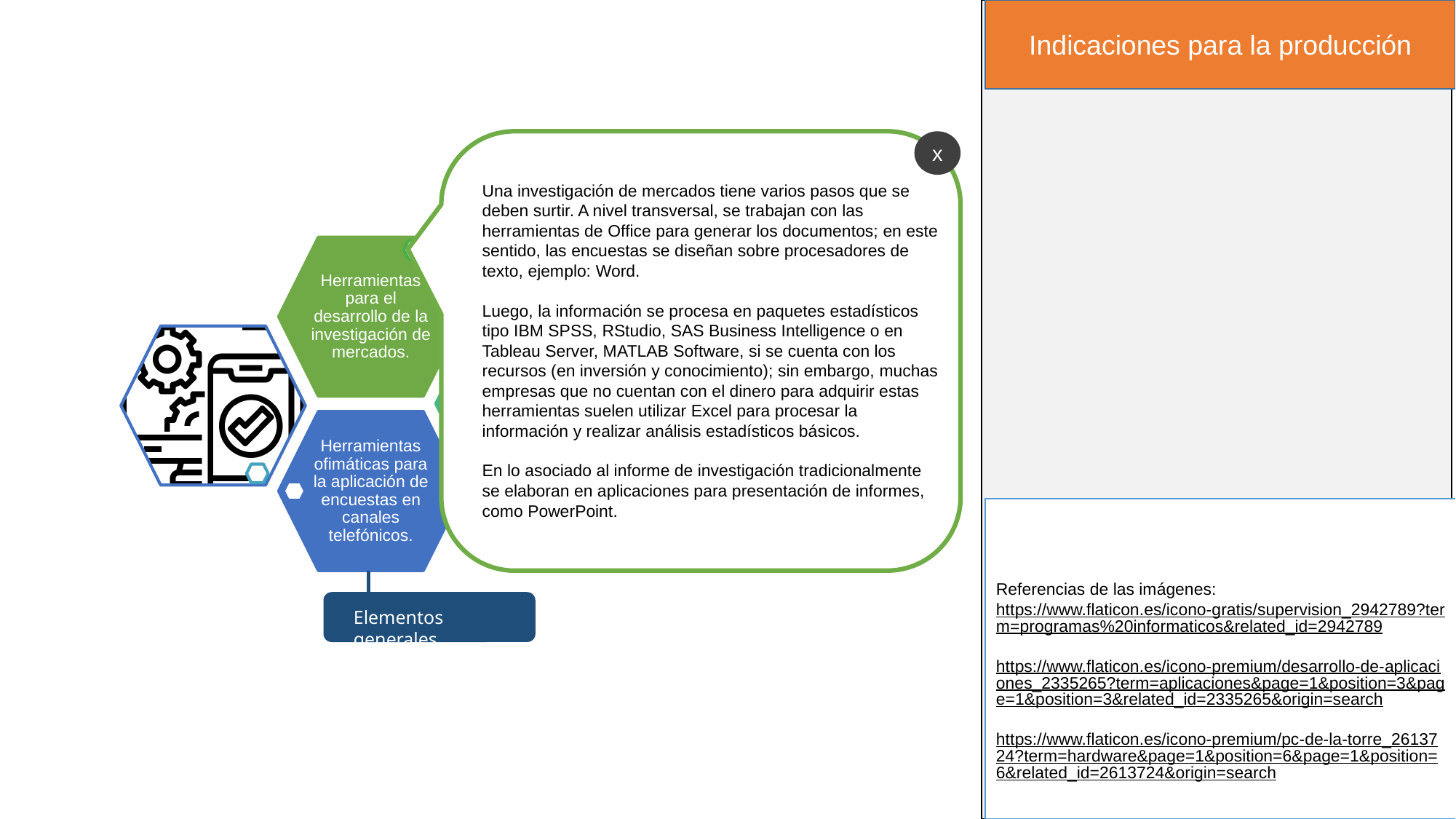

Indicaciones para la producción

x

Herramientas para el desarrollo de la investigación de mercados.

Herramientas ofimáticas para la aplicación de encuestas presenciales.

Herramientas ofimáticas para la aplicación de encuestas en canales telefónicos.

Una investigación de mercados tiene varios pasos que se deben surtir. A nivel transversal, se trabajan con las herramientas de Office para generar los documentos; en este sentido, las encuestas se diseñan sobre procesadores de texto, ejemplo: Word.

Luego, la información se procesa en paquetes estadísticos tipo IBM SPSS, RStudio, SAS Business Intelligence o en Tableau Server, MATLAB Software, si se cuenta con los recursos (en inversión y conocimiento); sin embargo, muchas empresas que no cuentan con el dinero para adquirir estas herramientas suelen utilizar Excel para procesar la información y realizar análisis estadísticos básicos.

En lo asociado al informe de investigación tradicionalmente se elaboran en aplicaciones para presentación de informes, como PowerPoint.

Dispositivos móviles de captura.

Aplicaciones con sistemas de información geográfica.
Referencias de las imágenes: https://www.flaticon.es/icono-gratis/supervision_2942789?term=programas%20informaticos&related_id=2942789

https://www.flaticon.es/icono-premium/desarrollo-de-aplicaciones_2335265?term=aplicaciones&page=1&position=3&page=1&position=3&related_id=2335265&origin=search

https://www.flaticon.es/icono-premium/pc-de-la-torre_2613724?term=hardware&page=1&position=6&page=1&position=6&related_id=2613724&origin=search

Elementos generales.